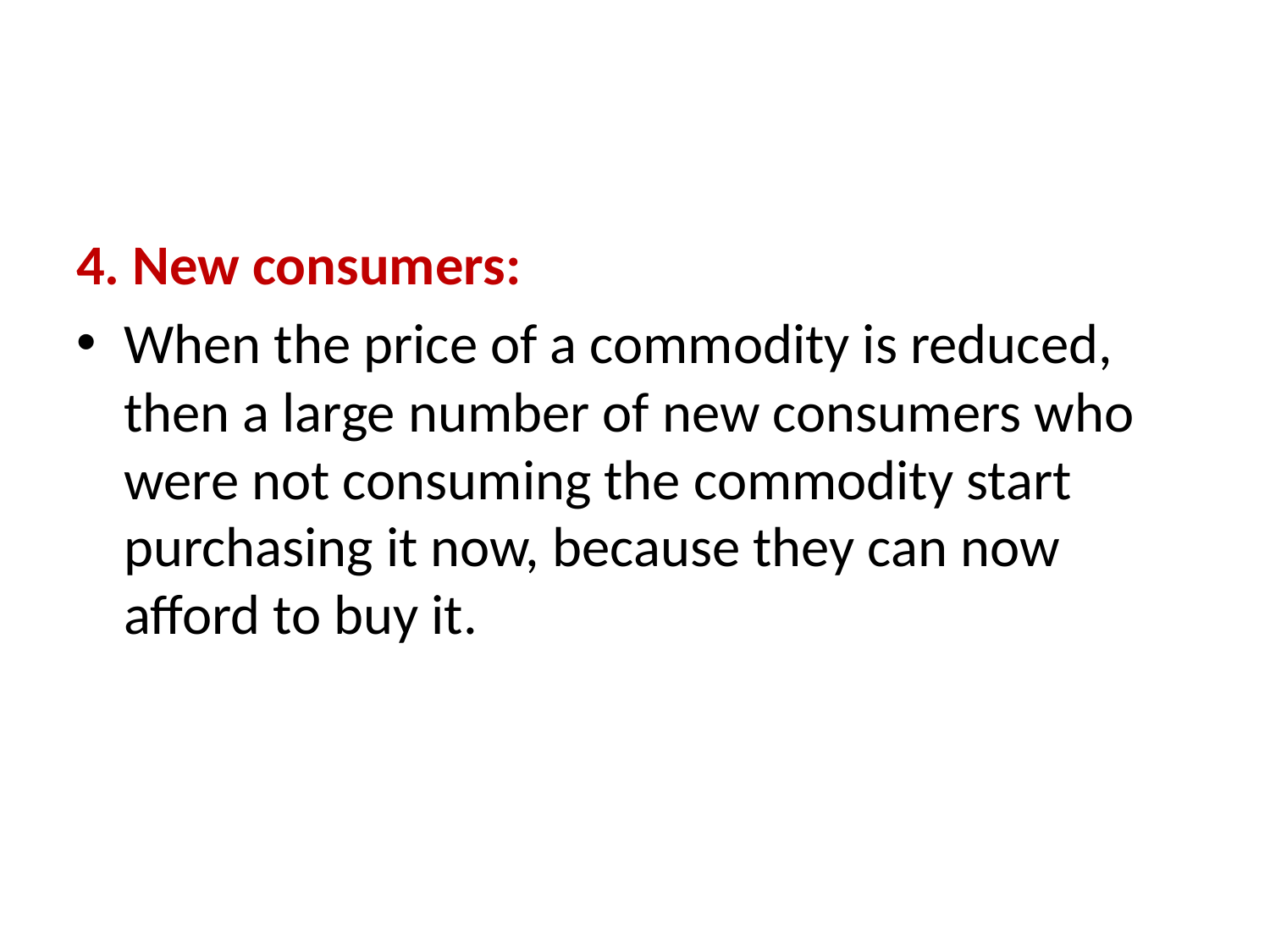

#
4. New consumers:
When the price of a commodity is reduced, then a large number of new consumers who were not consuming the commodity start purchasing it now, because they can now afford to buy it.